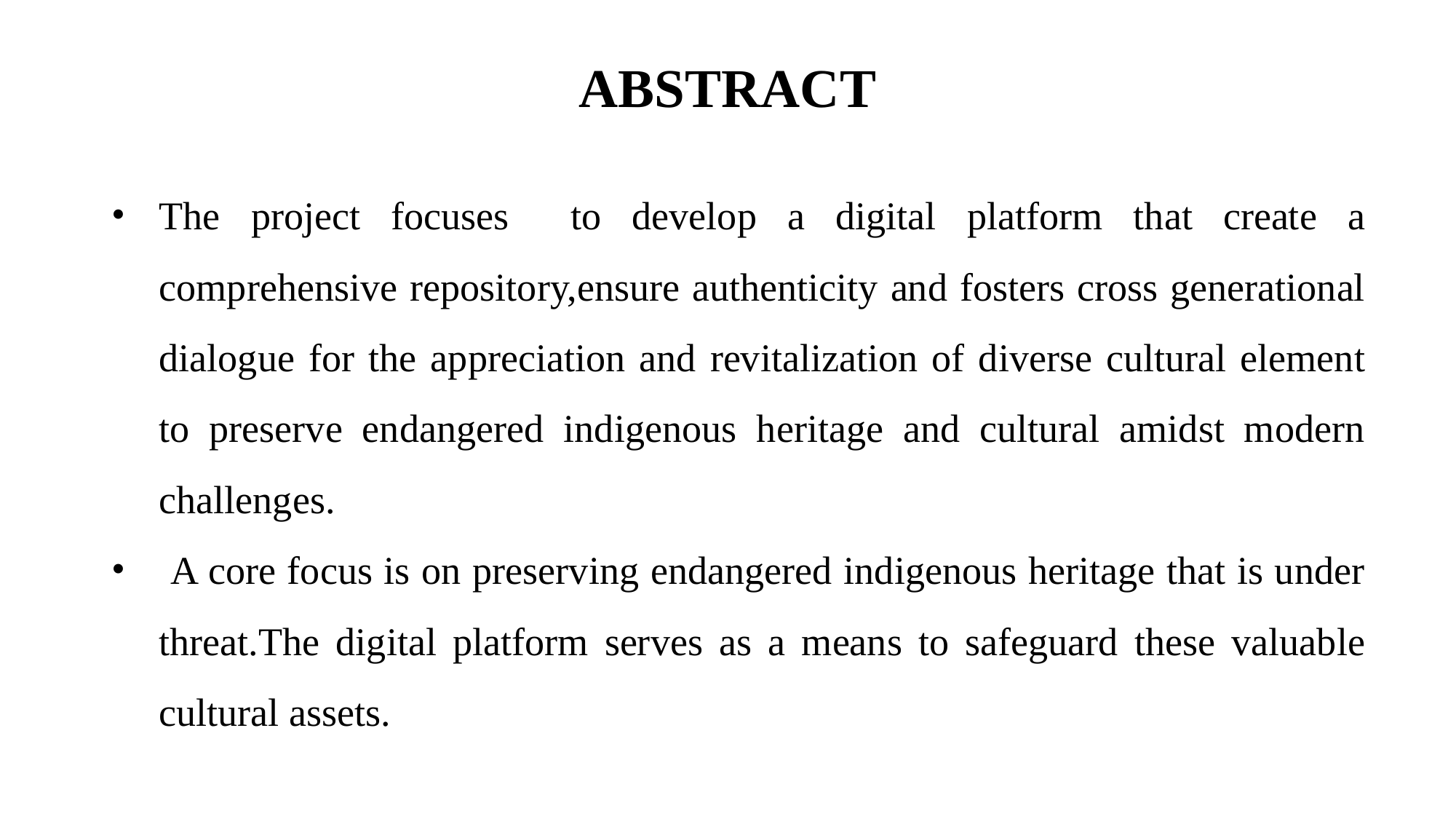

# ABSTRACT
The project focuses  to develop a digital platform that create a comprehensive repository,ensure authenticity and fosters cross generational dialogue for the appreciation and revitalization of diverse cultural element to preserve endangered indigenous heritage and cultural amidst modern challenges.
 A core focus is on preserving endangered indigenous heritage that is under threat.The digital platform serves as a means to safeguard these valuable cultural assets.